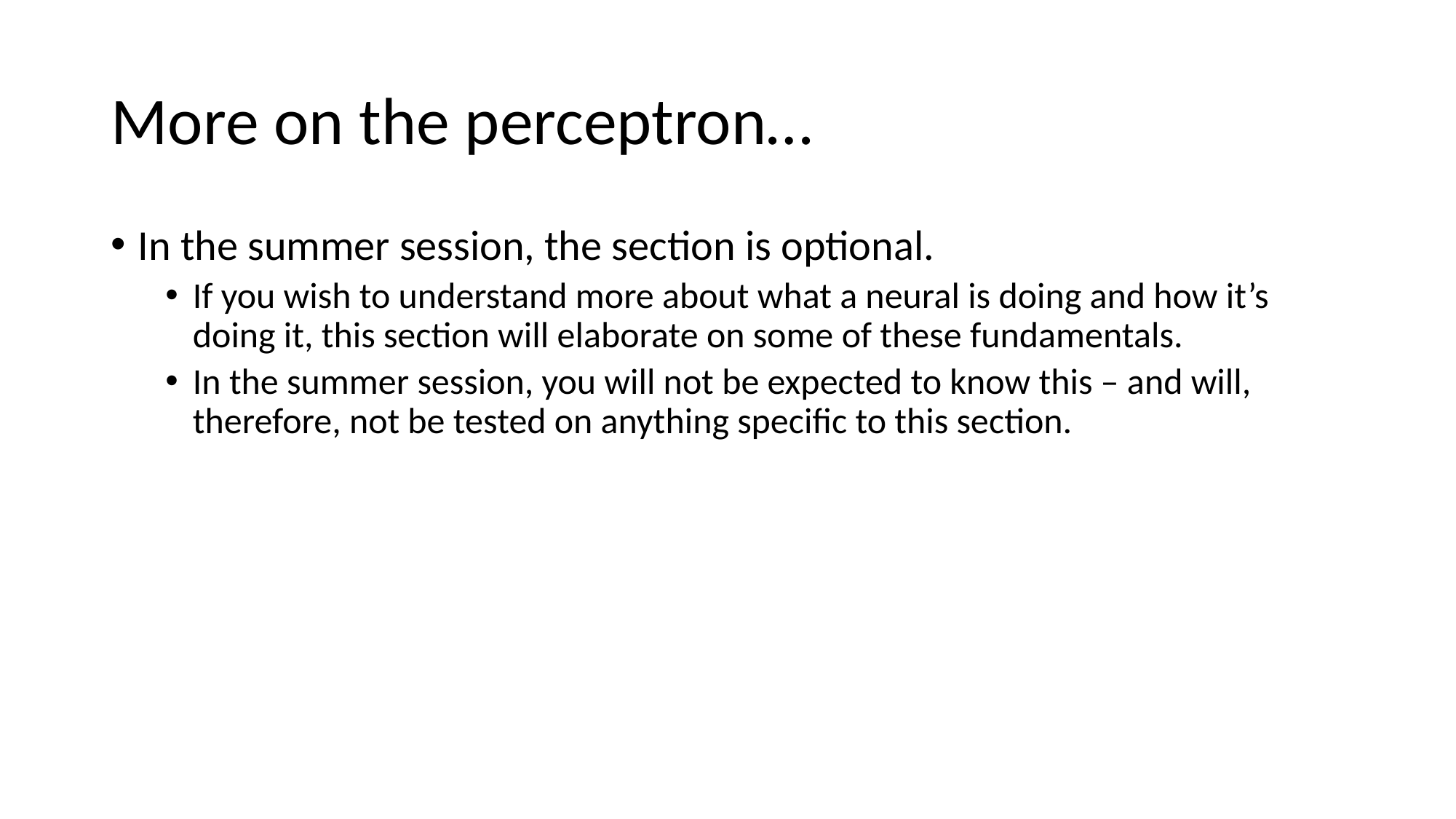

# More on the perceptron…
In the summer session, the section is optional.
If you wish to understand more about what a neural is doing and how it’s doing it, this section will elaborate on some of these fundamentals.
In the summer session, you will not be expected to know this – and will, therefore, not be tested on anything specific to this section.